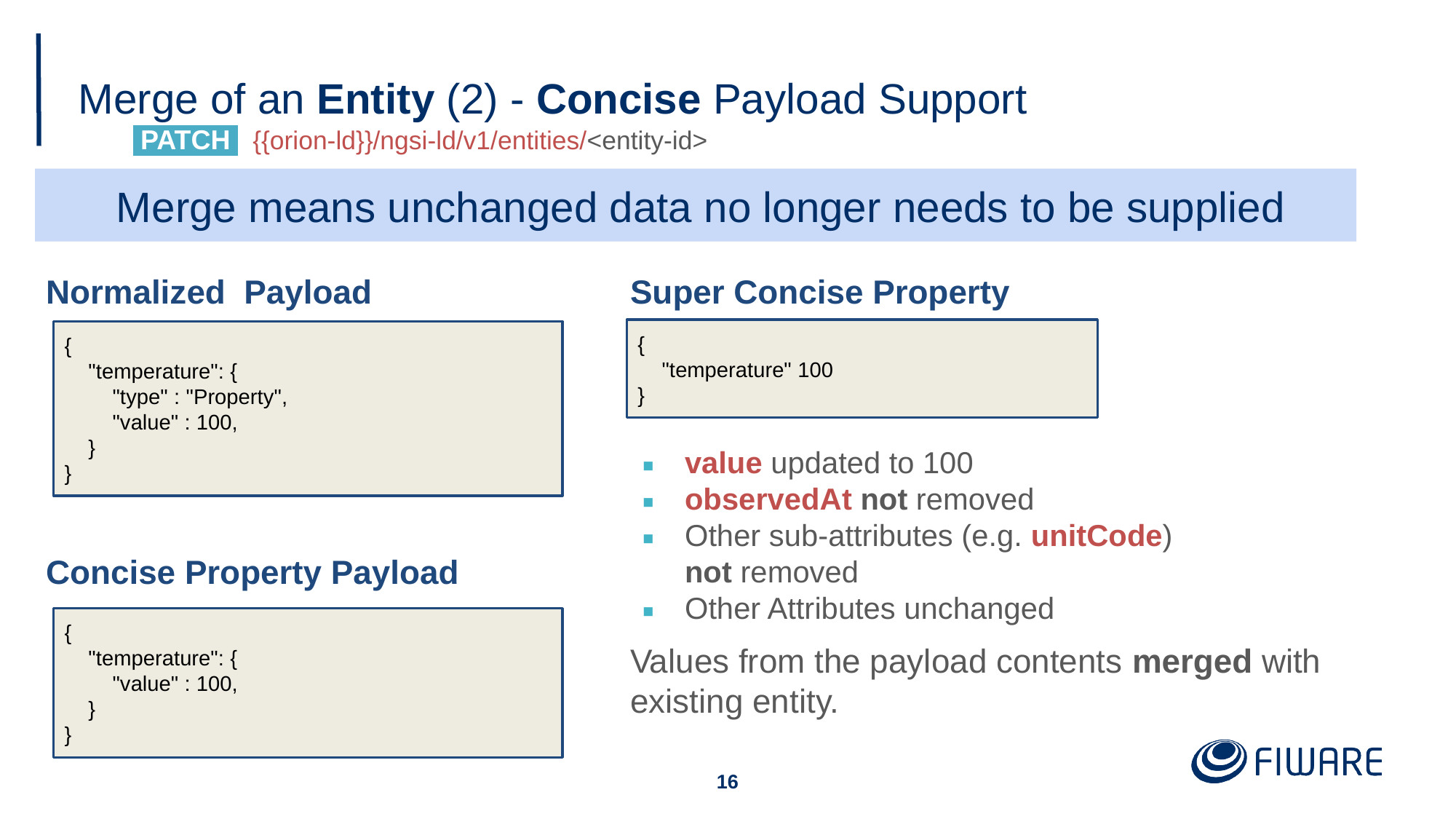

# Merge of an Entity (2) - Concise Payload Support
 PATCH . {{orion-ld}}/ngsi-ld/v1/entities/<entity-id>
 Merge means unchanged data no longer needs to be supplied
Normalized  Payload

Concise Property Payload
Super Concise Property

value updated to 100
observedAt not removed
Other sub-attributes (e.g. unitCode)
not removed
Other Attributes unchanged

Values from the payload contents merged with existing entity.
{
    "temperature" 100
}
{
    "temperature": {
        "type" : "Property",
        "value" : 100,
    }
}
{
    "temperature": {
        "value" : 100,
    }
}
16